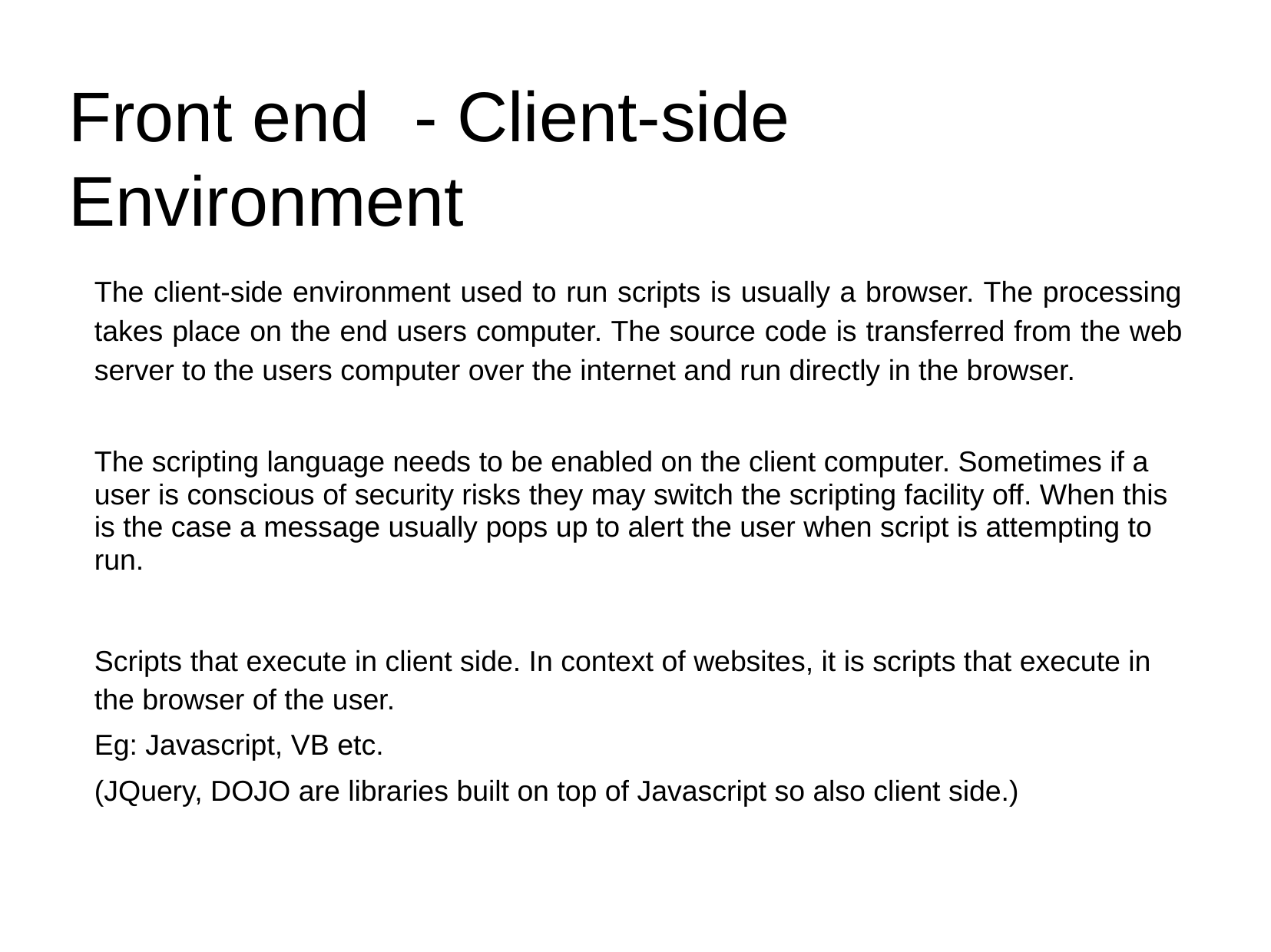

# Front end	- Client-side Environment
The client-side environment used to run scripts is usually a browser. The processing  takes place on the end users computer. The source code is transferred from the web  server to the users computer over the internet and run directly in the browser.

The scripting language needs to be enabled on the client computer. Sometimes if a  user is conscious of security risks they may switch the scripting facility off. When this  is the case a message usually pops up to alert the user when script is attempting to  run.

Scripts that execute in client side. In context of websites, it is scripts that execute in  the browser of the user.
Eg: Javascript, VB etc.
(JQuery, DOJO are libraries built on top of Javascript so also client side.)